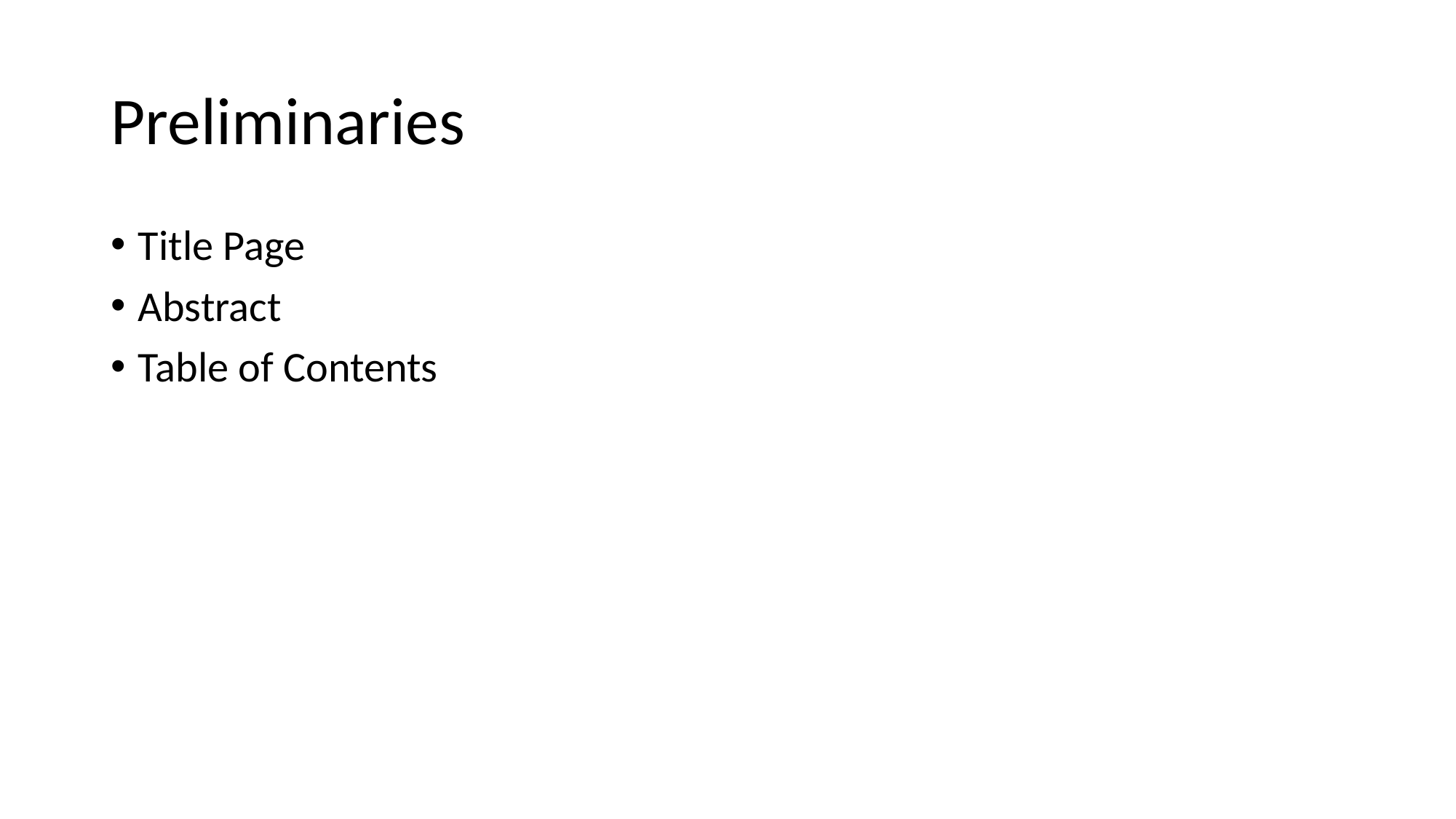

# Preliminaries
Title Page
Abstract
Table of Contents